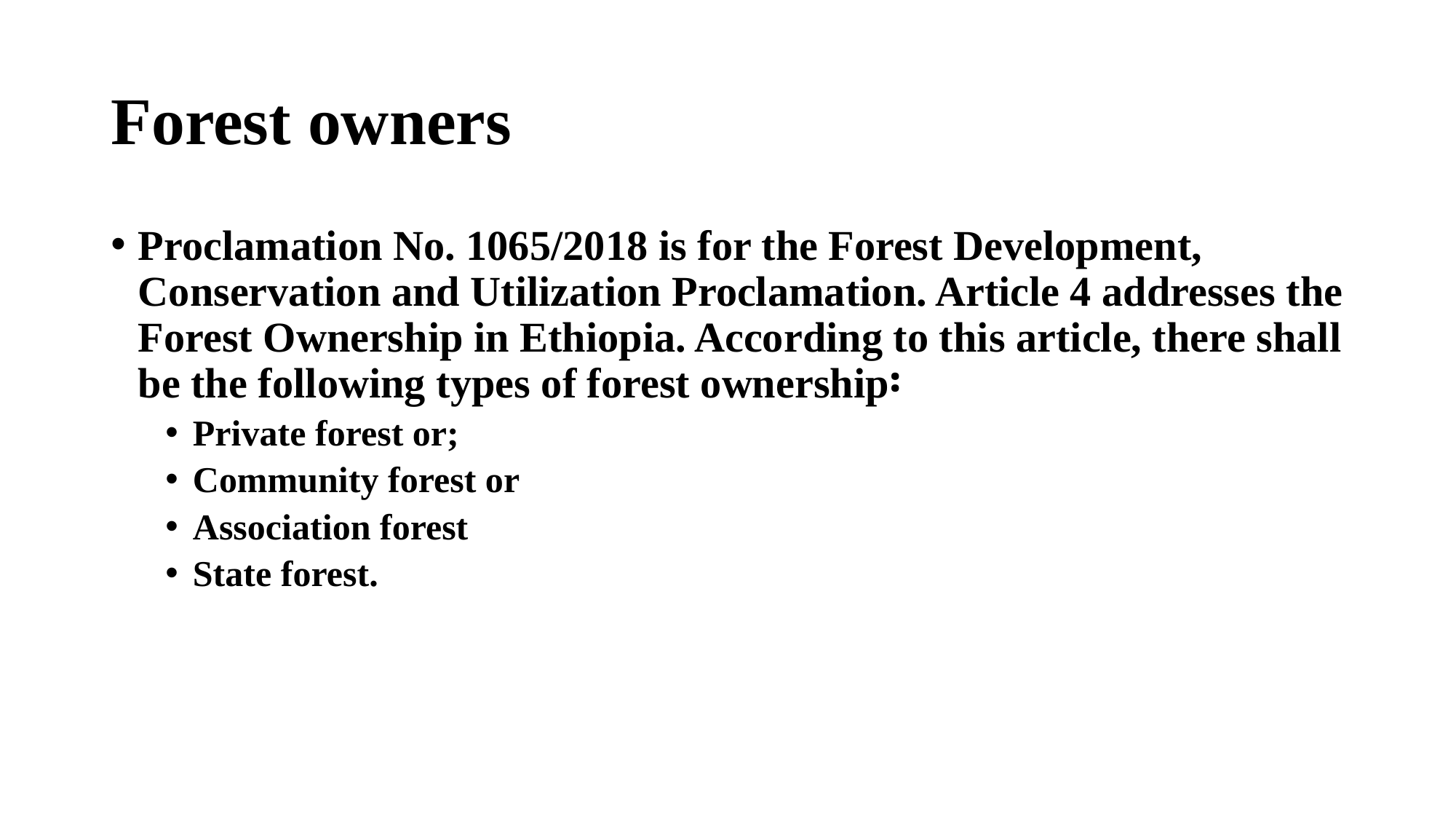

# Forest owners
Proclamation No. 1065/2018 is for the Forest Development, Conservation and Utilization Proclamation. Article 4 addresses the Forest Ownership in Ethiopia. According to this article, there shall be the following types of forest ownership፡
Private forest or;
Community forest or
Association forest
State forest.